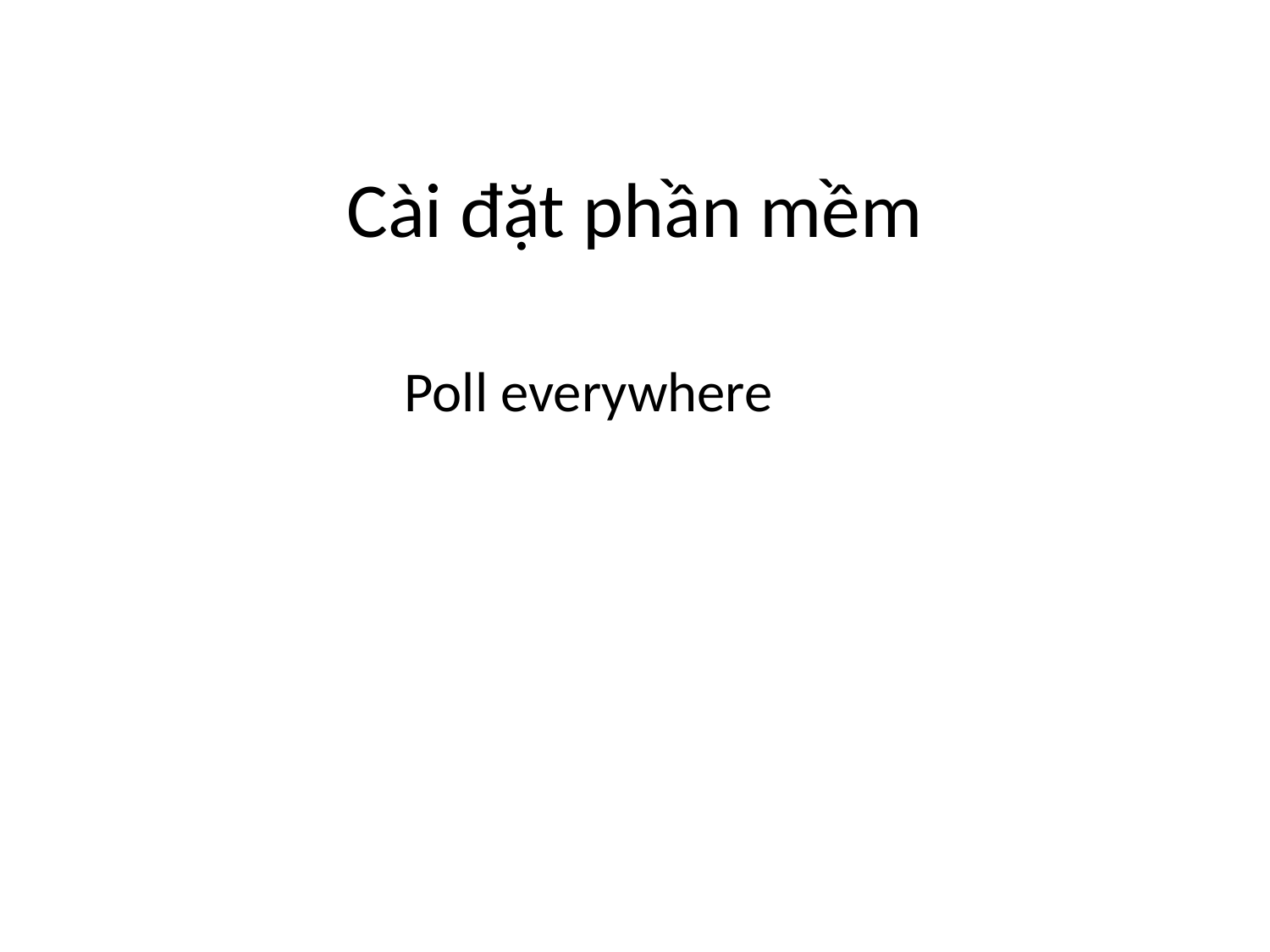

# Cài đặt phần mềm
Poll everywhere